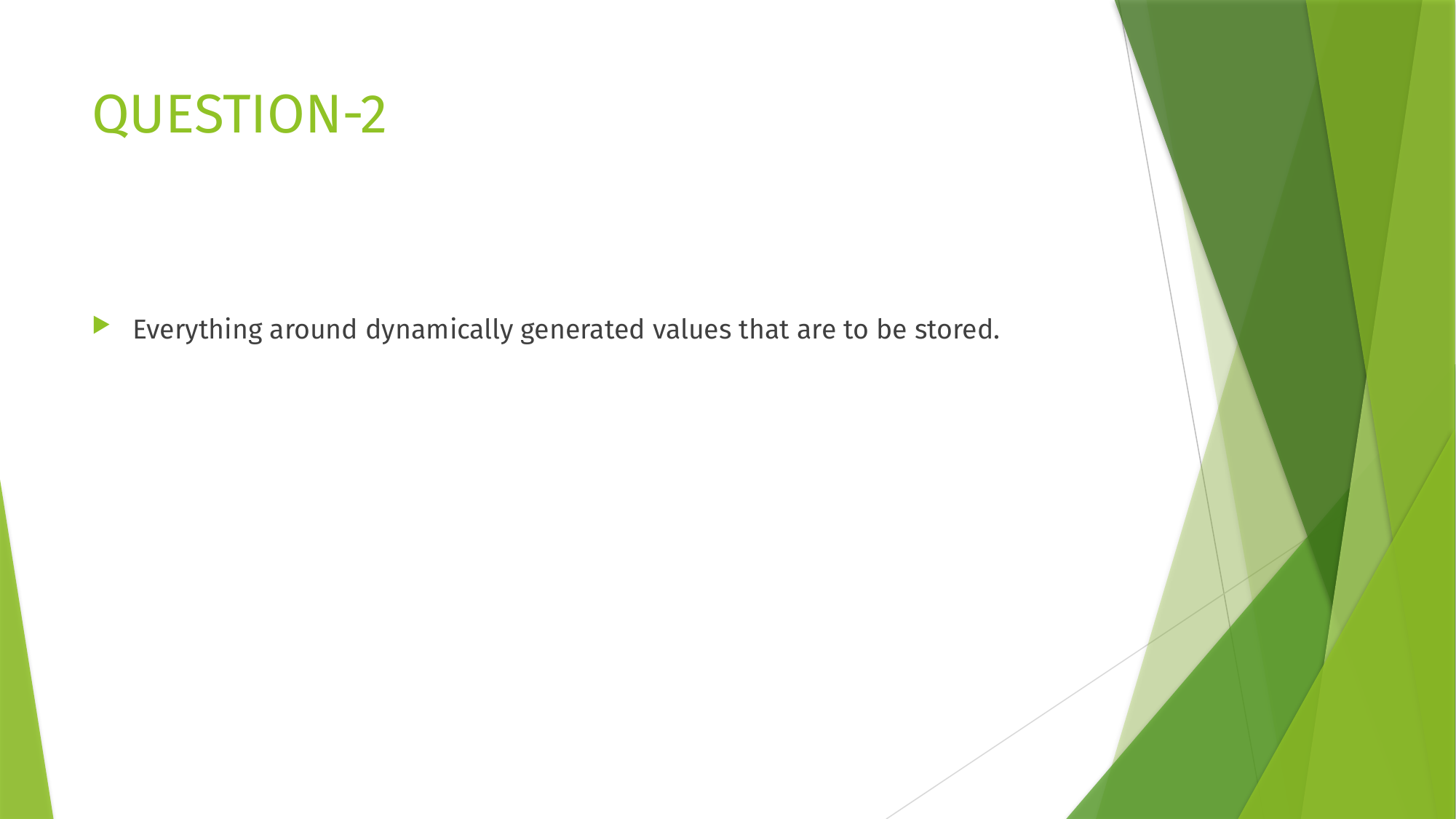

# QUESTION-2

Everything around dynamically generated values that are to be stored.